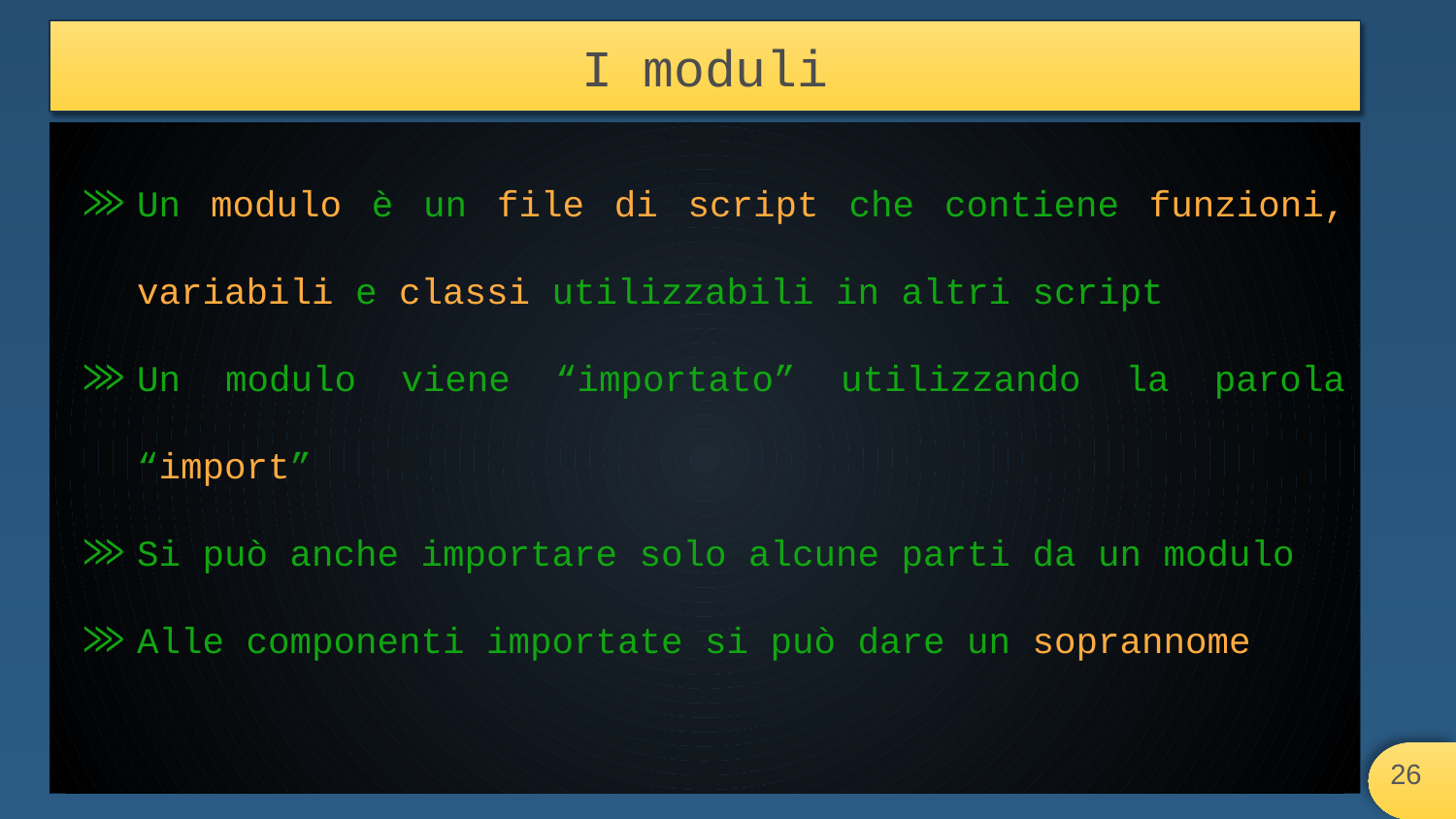

# I moduli
Un modulo è un file di script che contiene funzioni, variabili e classi utilizzabili in altri script
Un modulo viene “importato” utilizzando la parola “import”
Si può anche importare solo alcune parti da un modulo
Alle componenti importate si può dare un soprannome
26